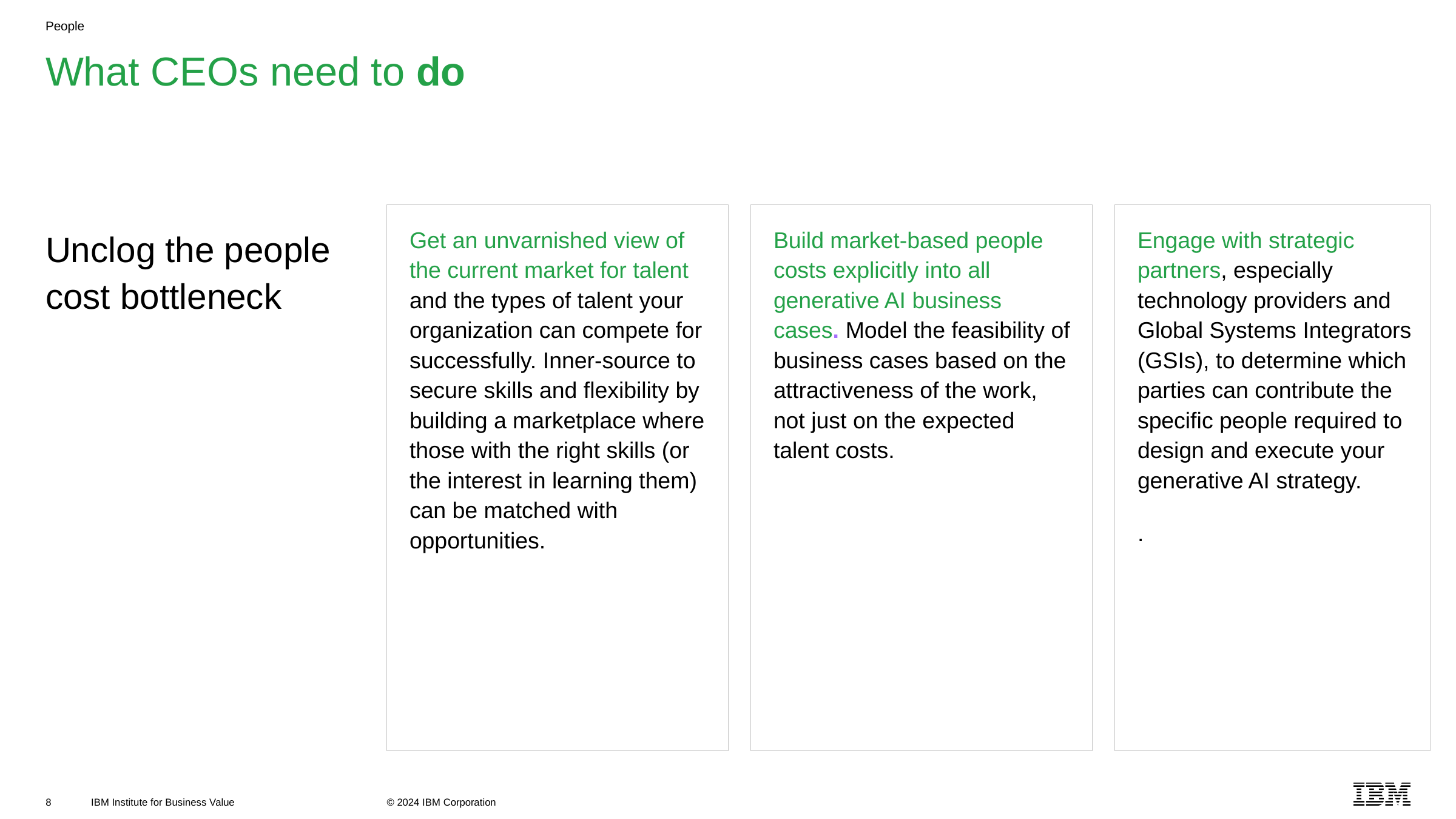

People
# What CEOs need to do
Unclog the people cost bottleneck
Get an unvarnished view of the current market for talent and the types of talent your organization can compete for successfully. Inner-source to secure skills and flexibility by building a marketplace where those with the right skills (or the interest in learning them) can be matched with opportunities.
Build market-based people costs explicitly into all generative AI business cases. Model the feasibility of business cases based on the attractiveness of the work, not just on the expected talent costs.
Engage with strategic partners, especially technology providers and Global Systems Integrators (GSIs), to determine which parties can contribute the specific people required to design and execute your generative AI strategy.
.